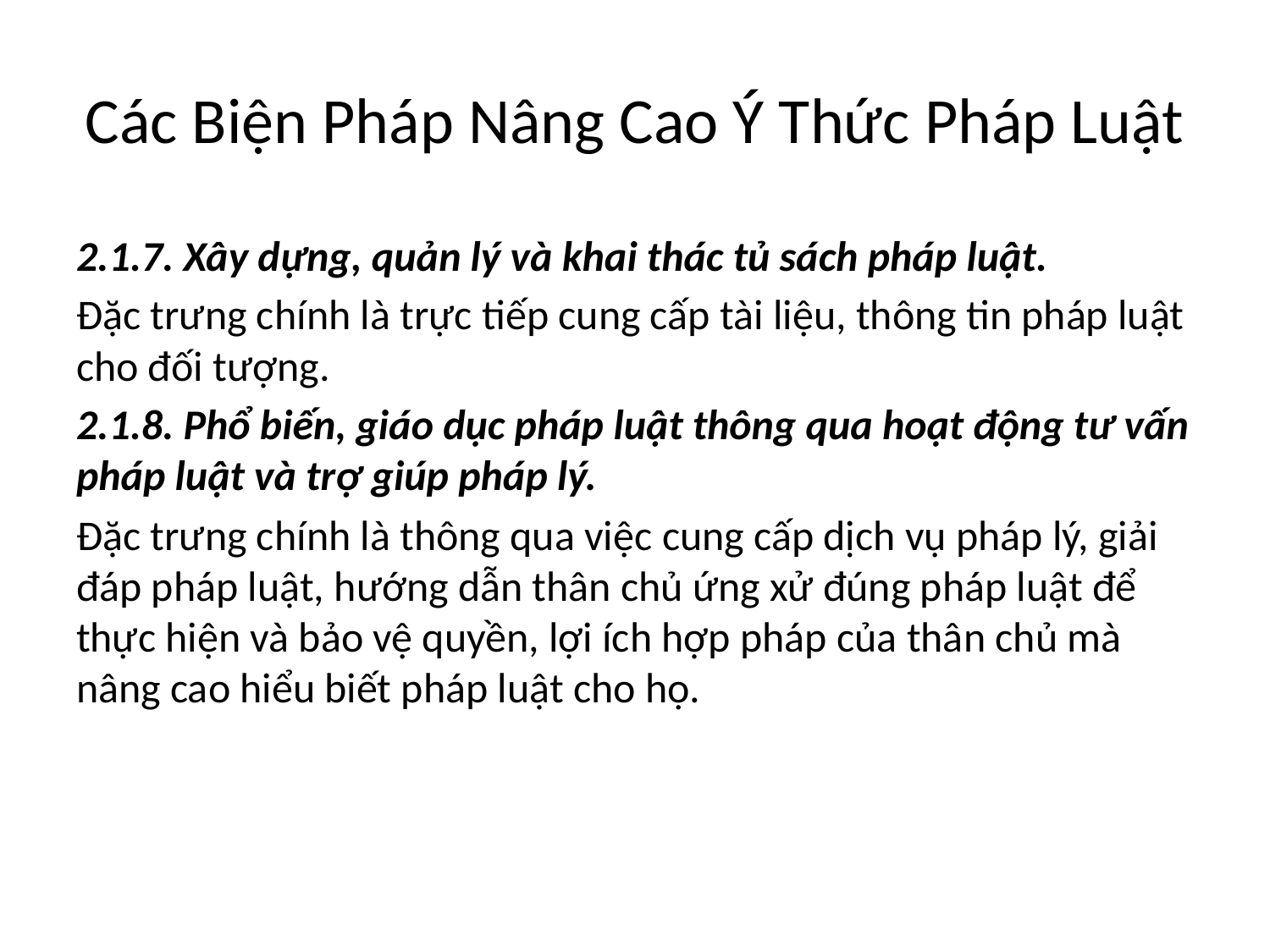

# Các Biện Pháp Nâng Cao Ý Thức Pháp Luật
2.1.7. Xây dựng, quản lý và khai thác tủ sách pháp luật.
Đặc trưng chính là trực tiếp cung cấp tài liệu, thông tin pháp luật cho đối tượng.
2.1.8. Phổ biến, giáo dục pháp luật thông qua hoạt động tư vấn pháp luật và trợ giúp pháp lý.
Đặc trưng chính là thông qua việc cung cấp dịch vụ pháp lý, giải đáp pháp luật, hướng dẫn thân chủ ứng xử đúng pháp luật để thực hiện và bảo vệ quyền, lợi ích hợp pháp của thân chủ mà nâng cao hiểu biết pháp luật cho họ.